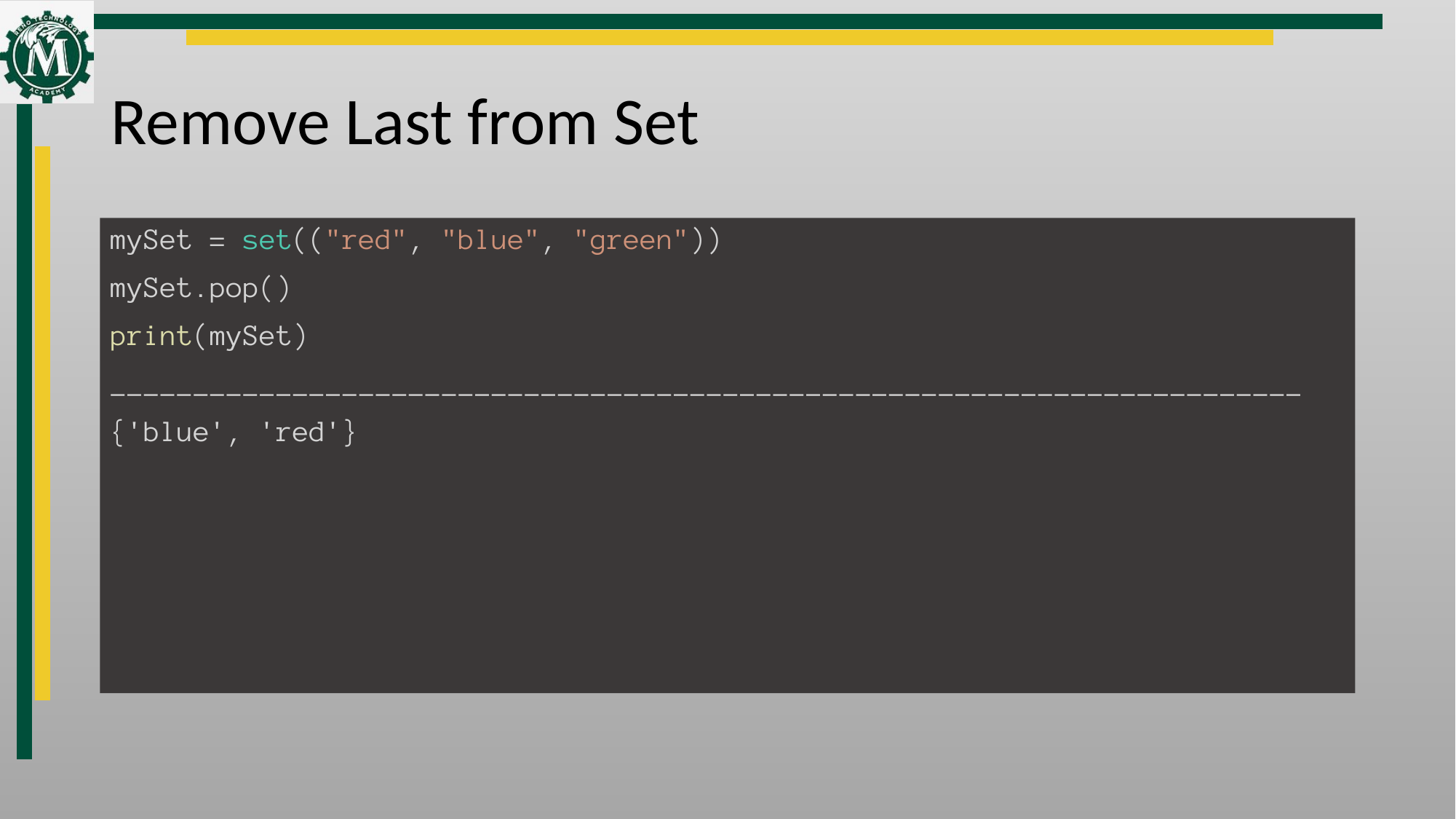

# Remove Last from Set
mySet = set(("red", "blue", "green"))
mySet.pop()
print(mySet)
________________________________________________________________________
{'blue', 'red'}